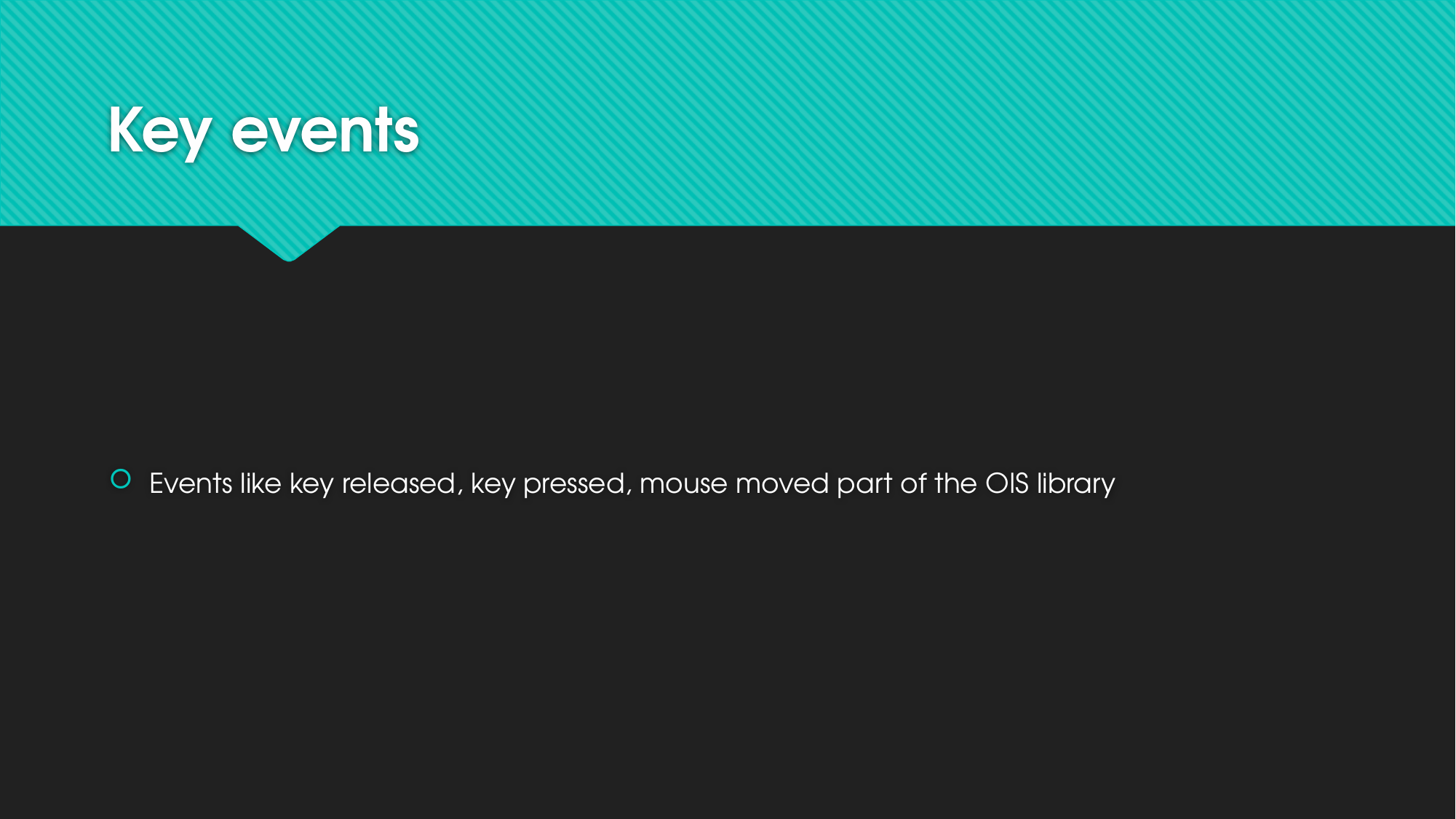

# Key events
Events like key released, key pressed, mouse moved part of the OIS library